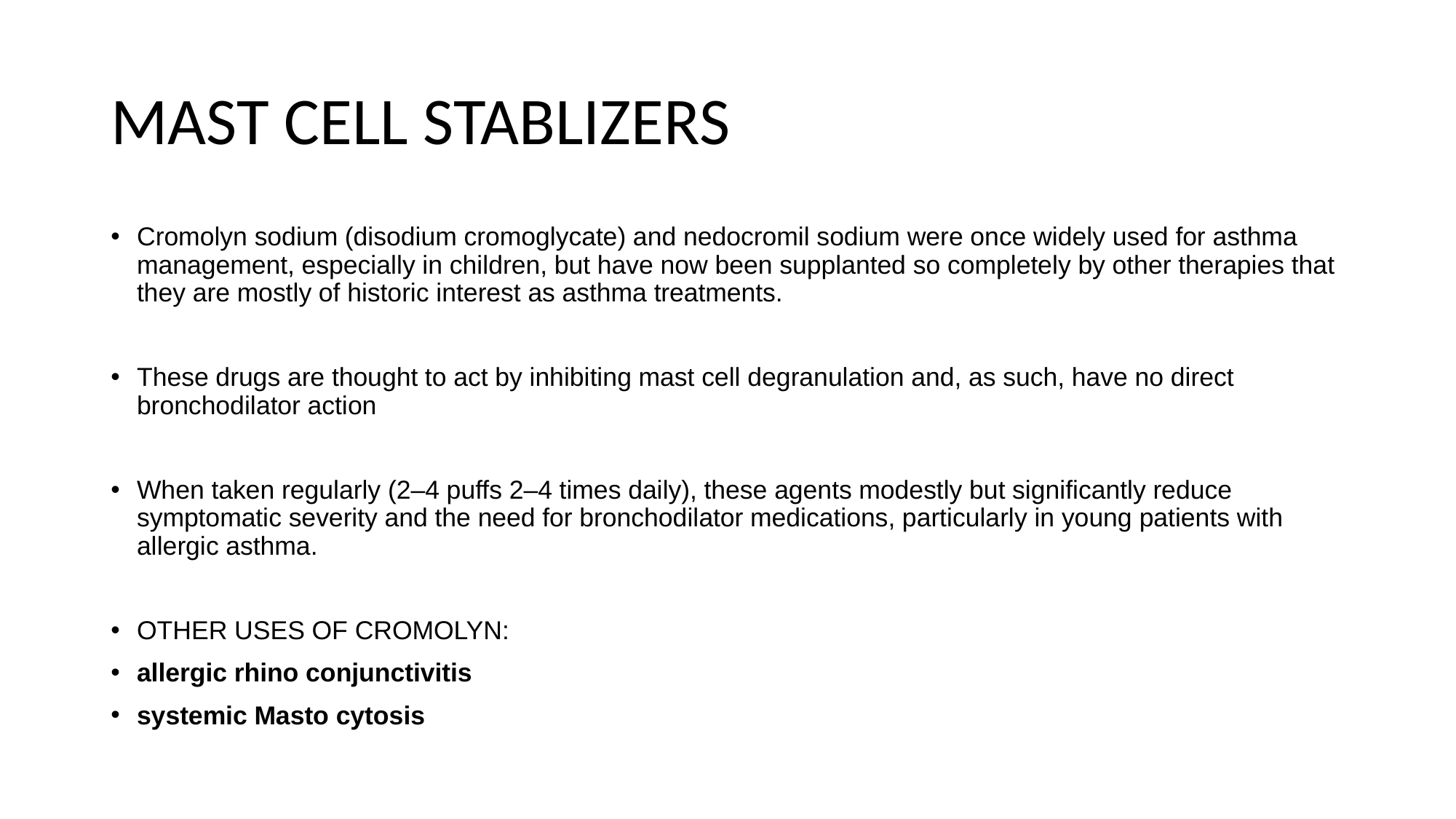

# MAST CELL STABLIZERS
Cromolyn sodium (disodium cromoglycate) and nedocromil sodium were once widely used for asthma management, especially in children, but have now been supplanted so completely by other therapies that they are mostly of historic interest as asthma treatments.

These drugs are thought to act by inhibiting mast cell degranulation and, as such, have no direct bronchodilator action

When taken regularly (2–4 puffs 2–4 times daily), these agents modestly but significantly reduce symptomatic severity and the need for bronchodilator medications, particularly in young patients with allergic asthma.

OTHER USES OF CROMOLYN:
allergic rhino conjunctivitis
systemic Masto cytosis